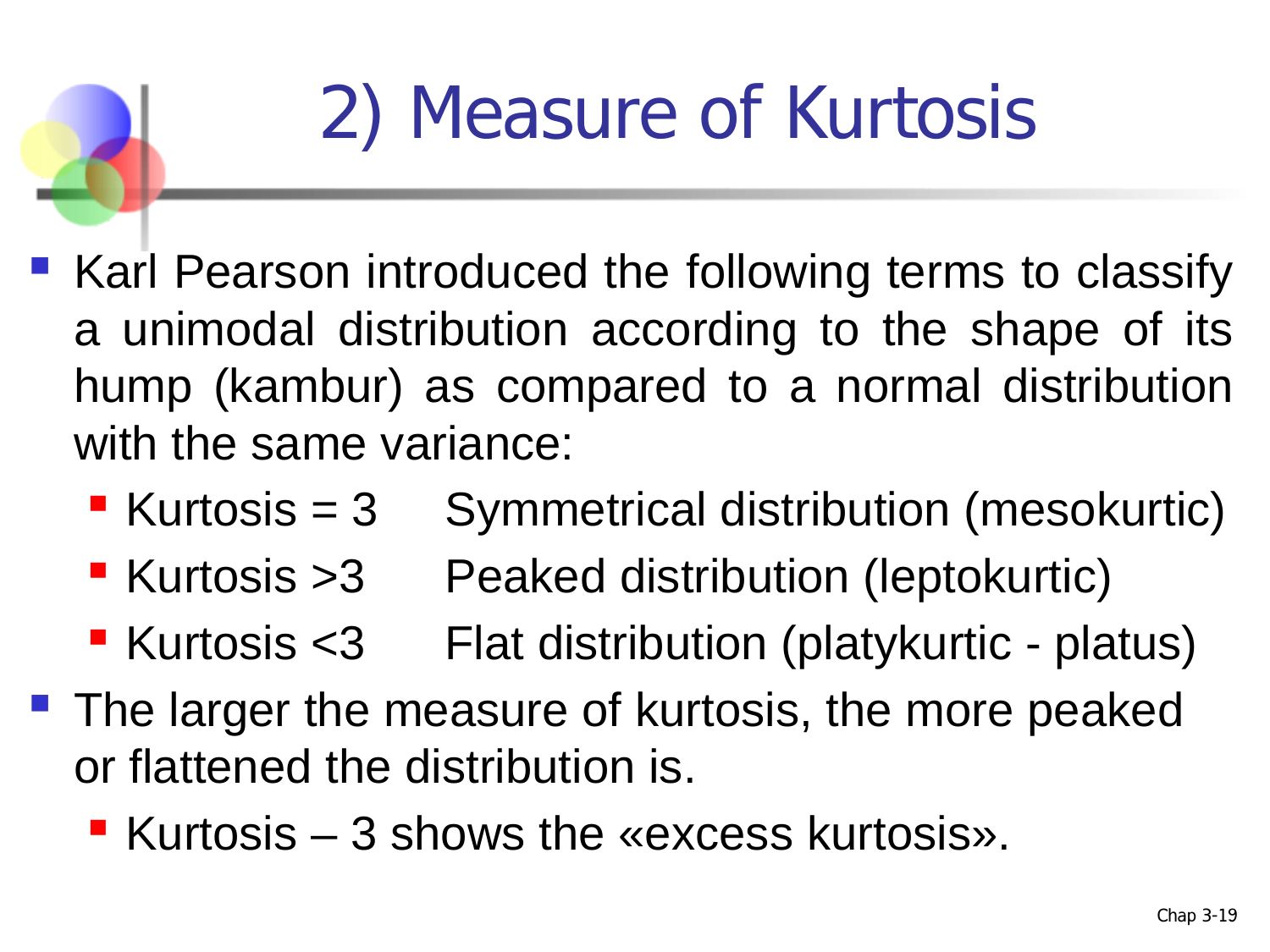

# 2) Measure of Kurtosis
Karl Pearson introduced the following terms to classify a unimodal distribution according to the shape of its hump (kambur) as compared to a normal distribution with the same variance:
Kurtosis = 3     Symmetrical distribution (mesokurtic)
Kurtosis >3      Peaked distribution (leptokurtic)
Kurtosis <3      Flat distribution (platykurtic - platus)
The larger the measure of kurtosis, the more peaked or flattened the distribution is.
Kurtosis – 3 shows the «excess kurtosis».
Chap 3-19